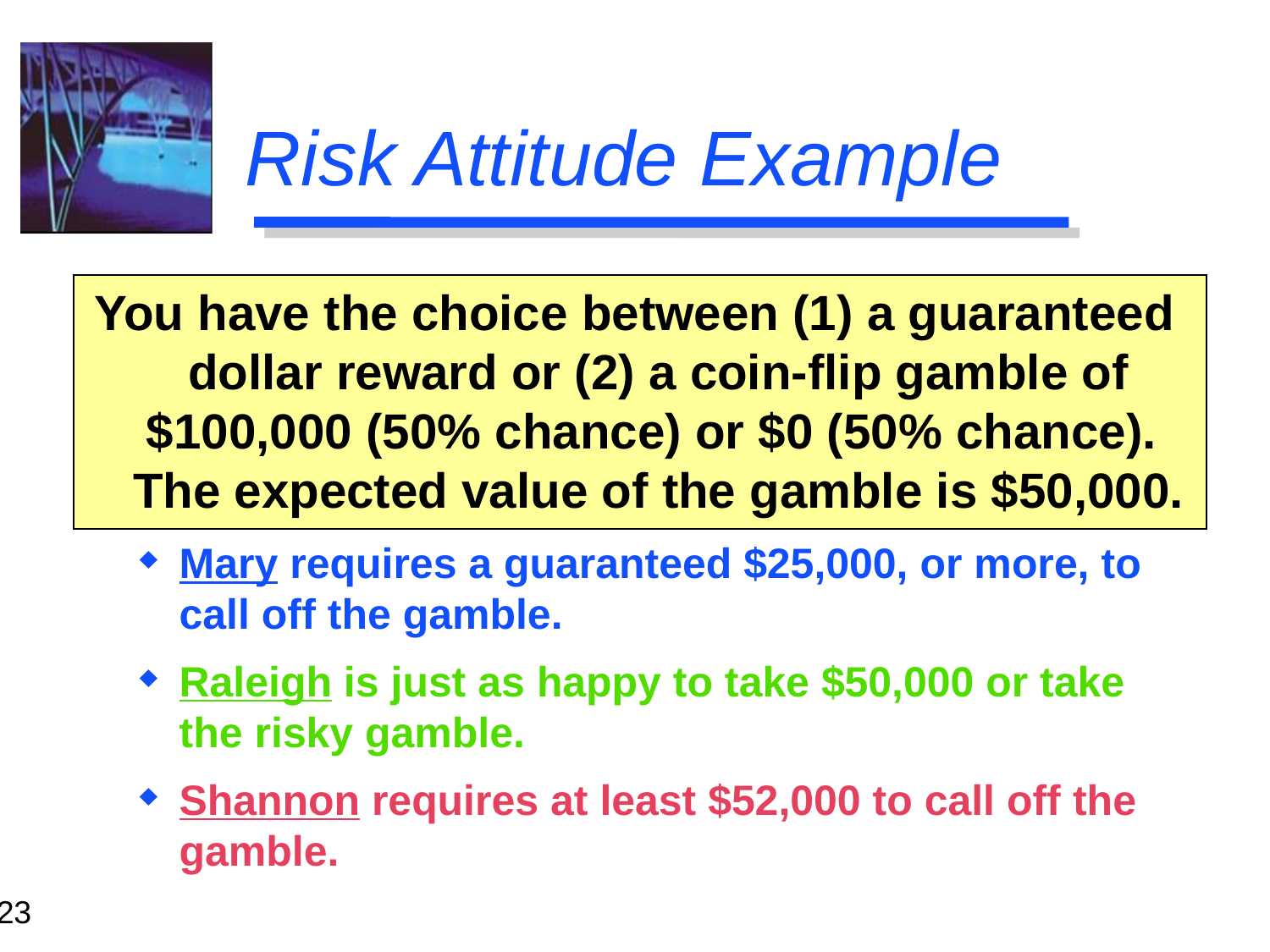

# Risk Attitude Example

You have the choice between (1) a guaranteed dollar reward or (2) a coin-flip gamble of $100,000 (50% chance) or $0 (50% chance).  The expected value of the gamble is $50,000.
Mary requires a guaranteed $25,000, or more, to call off the gamble.
Raleigh is just as happy to take $50,000 or take the risky gamble.
Shannon requires at least $52,000 to call off the gamble.